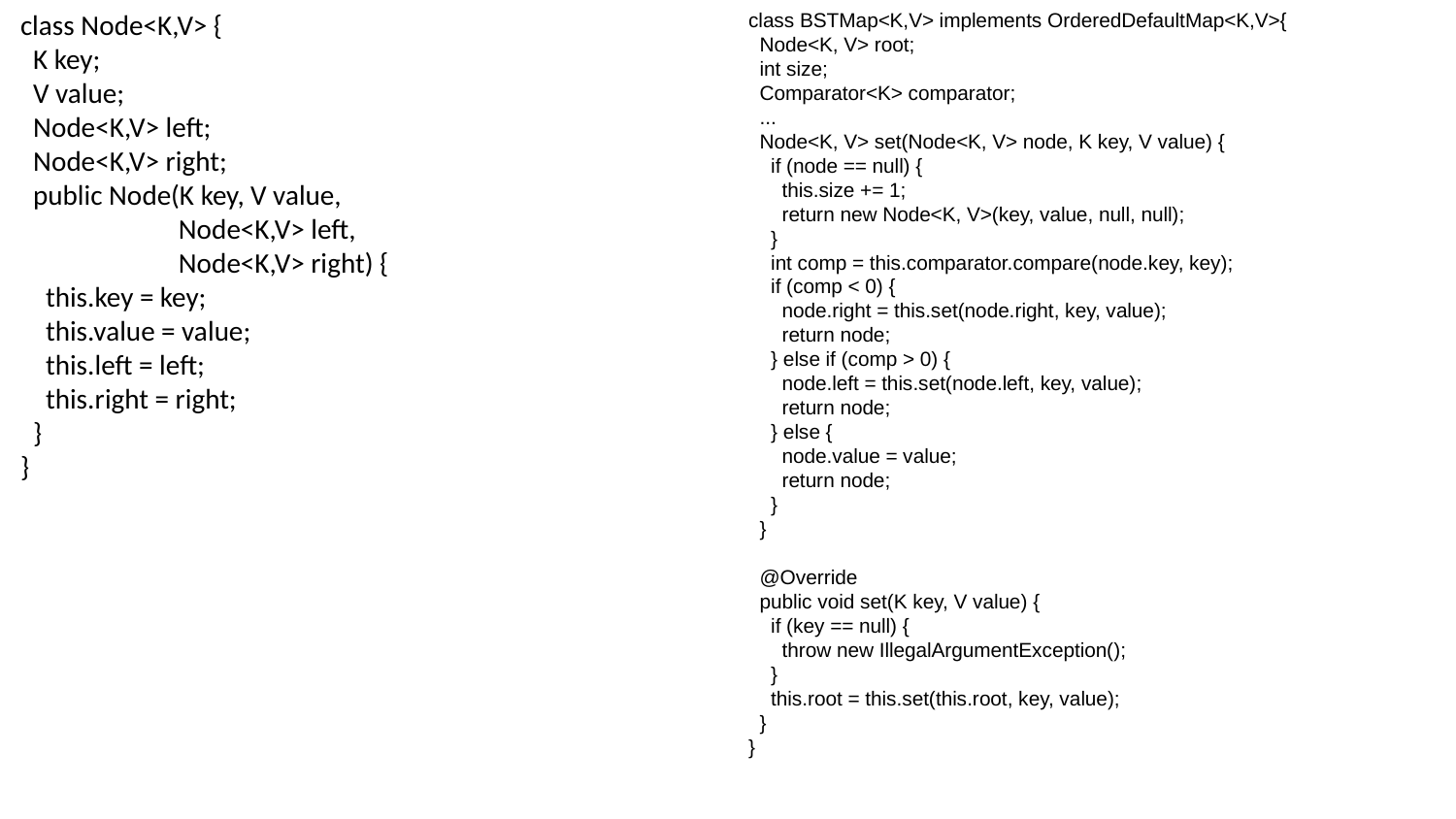

class Node<K,V> {
  K key;
  V value;
  Node<K,V> left;
  Node<K,V> right;
  public Node(K key, V value,
                         Node<K,V> left,
                         Node<K,V> right) {
    this.key = key;
    this.value = value;
    this.left = left;
    this.right = right;
  }
}
class BSTMap<K,V> implements OrderedDefaultMap<K,V>{
  Node<K, V> root;
  int size;
  Comparator<K> comparator;
  ...
  Node<K, V> set(Node<K, V> node, K key, V value) {
    if (node == null) {
      this.size += 1;
      return new Node<K, V>(key, value, null, null);
    }
    int comp = this.comparator.compare(node.key, key);
    if (comp < 0) {
      node.right = this.set(node.right, key, value);
      return node;
    } else if (comp > 0) {
      node.left = this.set(node.left, key, value);
      return node;
    } else {
      node.value = value;
      return node;
    }
  }

  @Override
  public void set(K key, V value) {
    if (key == null) {
      throw new IllegalArgumentException();
    }
    this.root = this.set(this.root, key, value);
  }
}